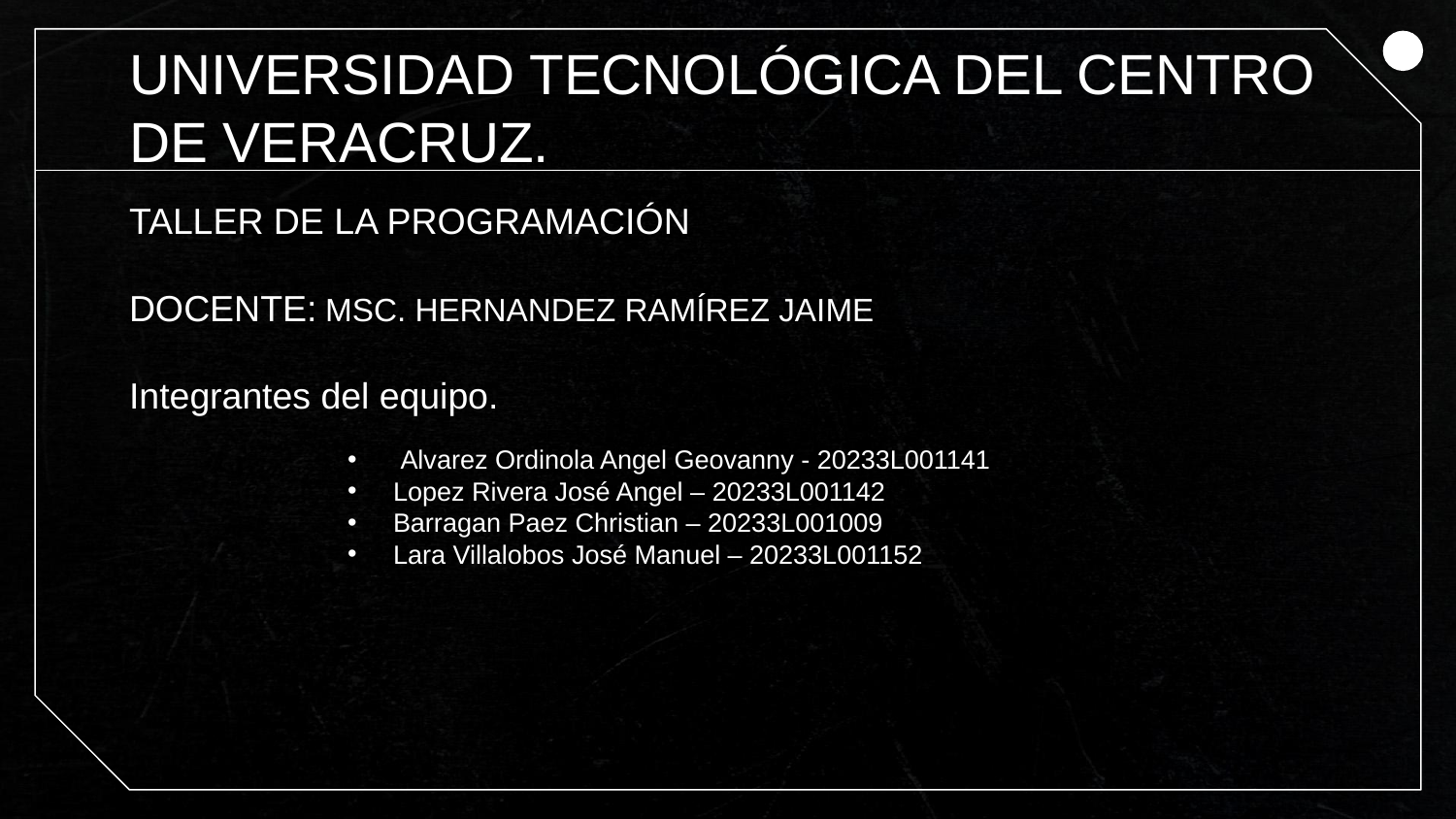

# UNIVERSIDAD TECNOLÓGICA DEL CENTRO DE VERACRUZ.
TALLER DE LA PROGRAMACIÓN

DOCENTE: MSC. HERNANDEZ RAMÍREZ JAIME

Integrantes del equipo.

 Alvarez Ordinola Angel Geovanny - 20233L001141
Lopez Rivera José Angel – 20233L001142
Barragan Paez Christian – 20233L001009
Lara Villalobos José Manuel – 20233L001152